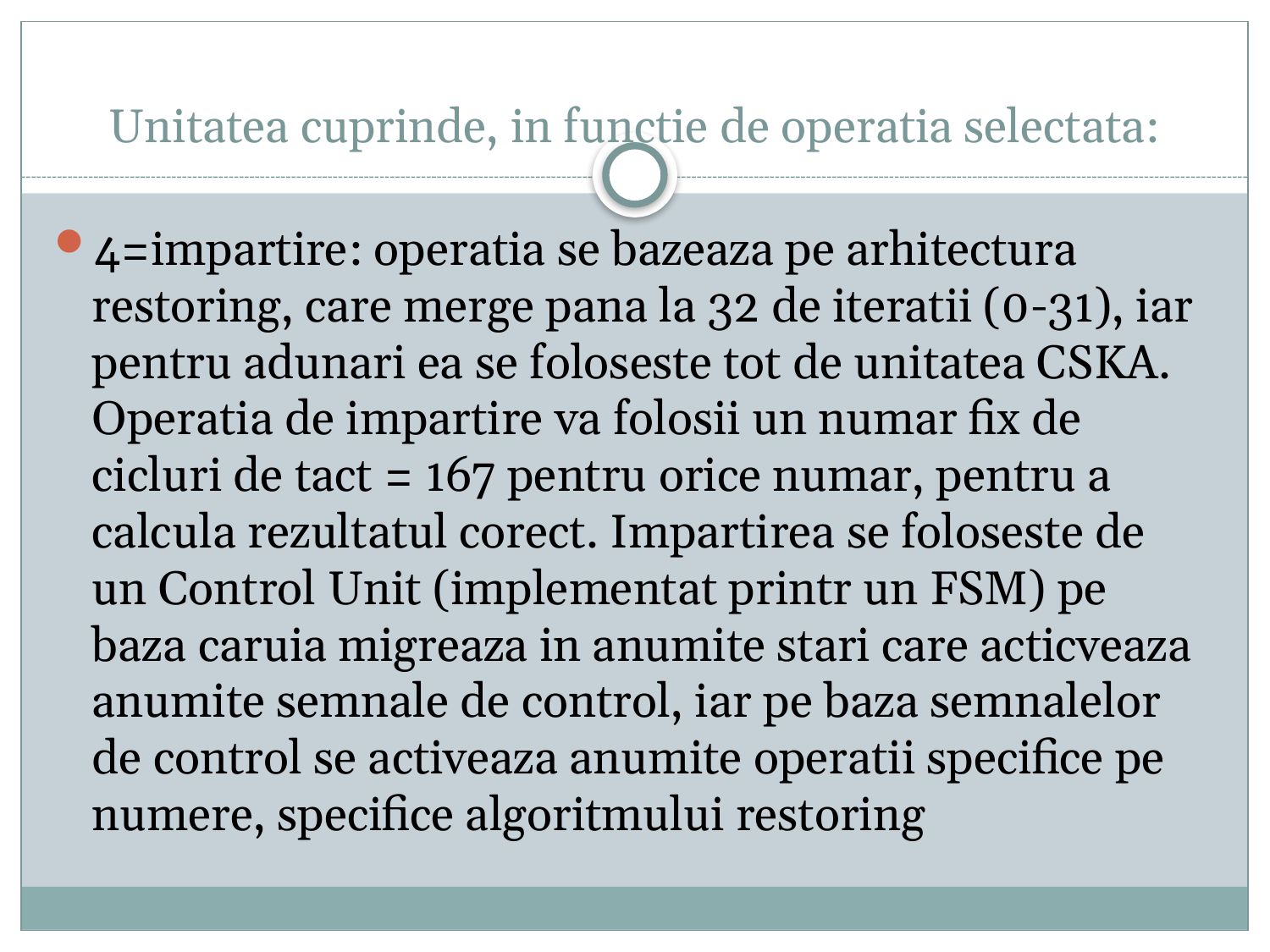

# Unitatea cuprinde, in functie de operatia selectata:
4=impartire: operatia se bazeaza pe arhitectura restoring, care merge pana la 32 de iteratii (0-31), iar pentru adunari ea se foloseste tot de unitatea CSKA. Operatia de impartire va folosii un numar fix de cicluri de tact = 167 pentru orice numar, pentru a calcula rezultatul corect. Impartirea se foloseste de un Control Unit (implementat printr un FSM) pe baza caruia migreaza in anumite stari care acticveaza anumite semnale de control, iar pe baza semnalelor de control se activeaza anumite operatii specifice pe numere, specifice algoritmului restoring